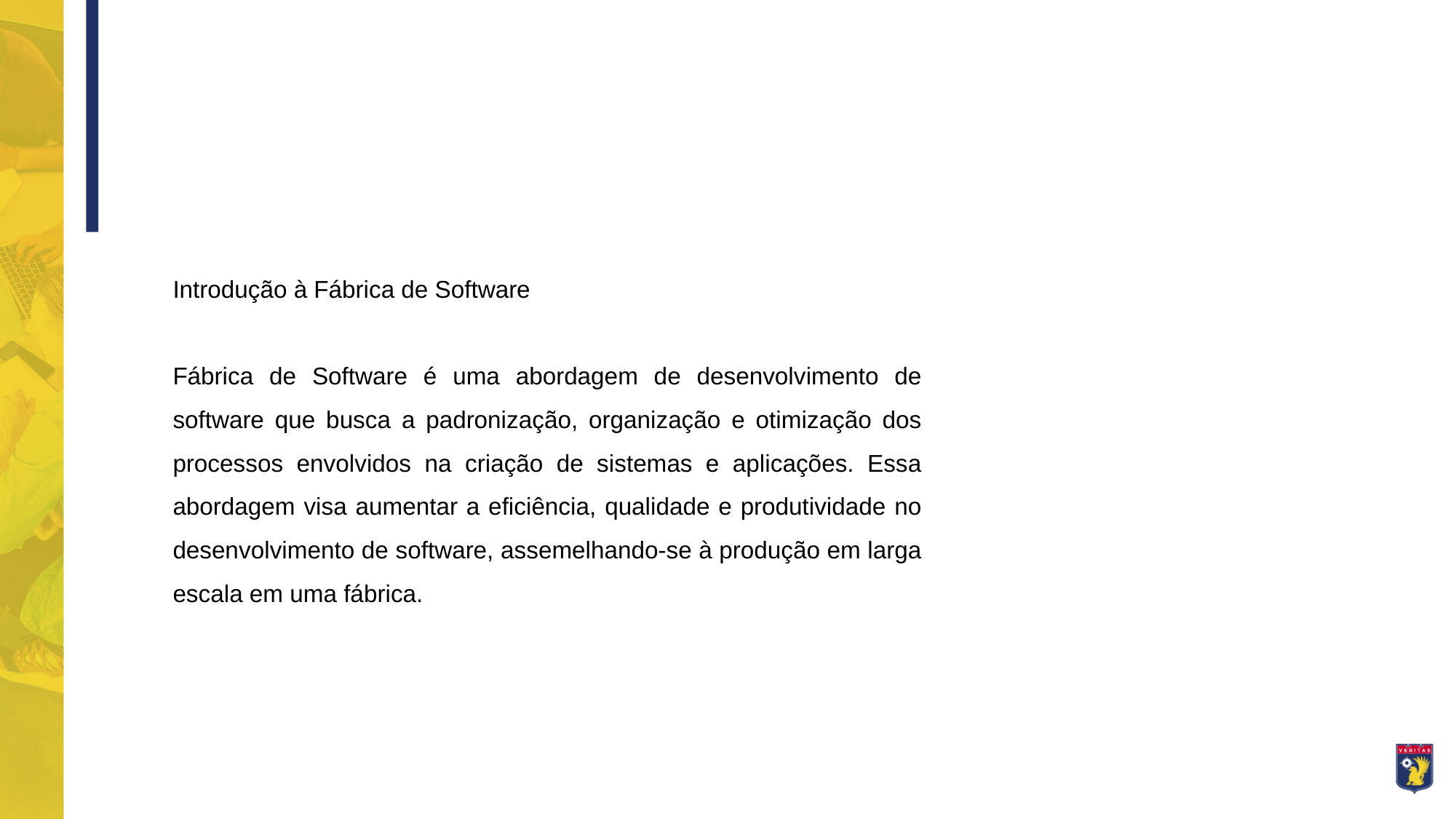

Introdução à Fábrica de Software

Fábrica de Software é uma abordagem de desenvolvimento de software que busca a padronização, organização e otimização dos processos envolvidos na criação de sistemas e aplicações. Essa abordagem visa aumentar a eficiência, qualidade e produtividade no desenvolvimento de software, assemelhando-se à produção em larga escala em uma fábrica.